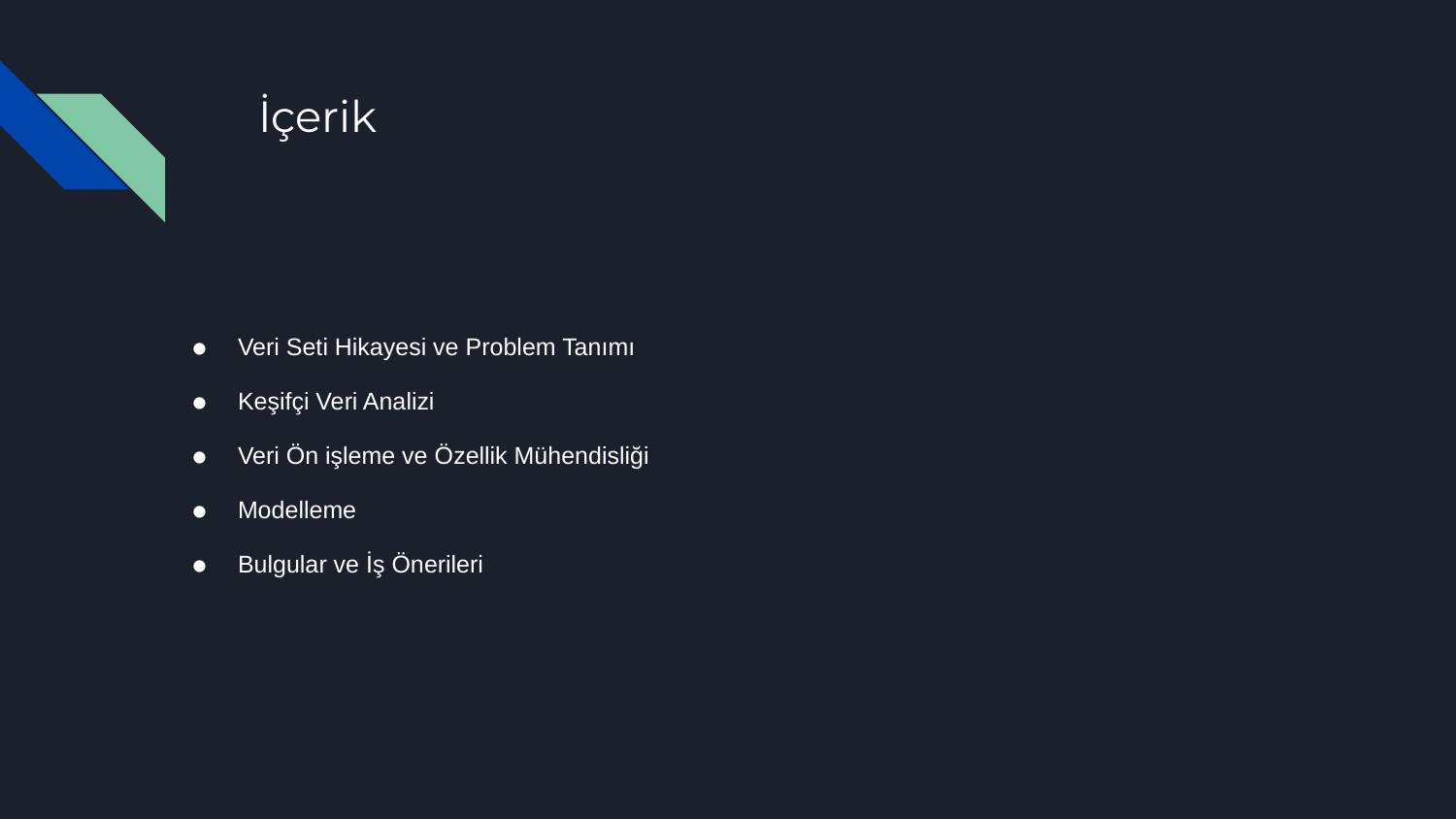

# İçerik
Veri Seti Hikayesi ve Problem Tanımı
Keşifçi Veri Analizi
Veri Ön işleme ve Özellik Mühendisliği
Modelleme
Bulgular ve İş Önerileri